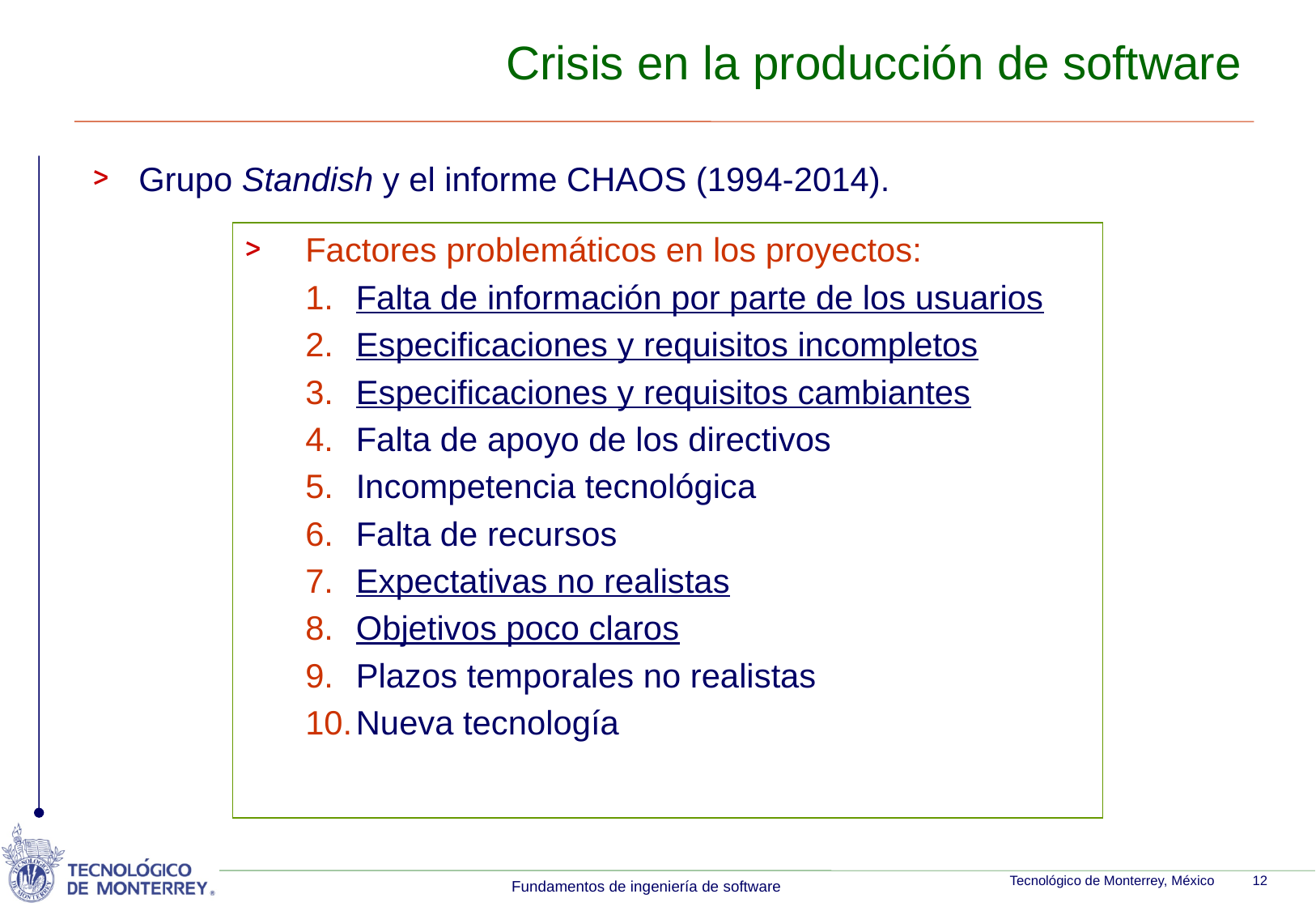

# Crisis en la producción de software
Grupo Standish y el informe CHAOS (1994-2014).
Factores problemáticos en los proyectos:
Falta de información por parte de los usuarios
Especificaciones y requisitos incompletos
Especificaciones y requisitos cambiantes
Falta de apoyo de los directivos
Incompetencia tecnológica
Falta de recursos
Expectativas no realistas
Objetivos poco claros
Plazos temporales no realistas
Nueva tecnología